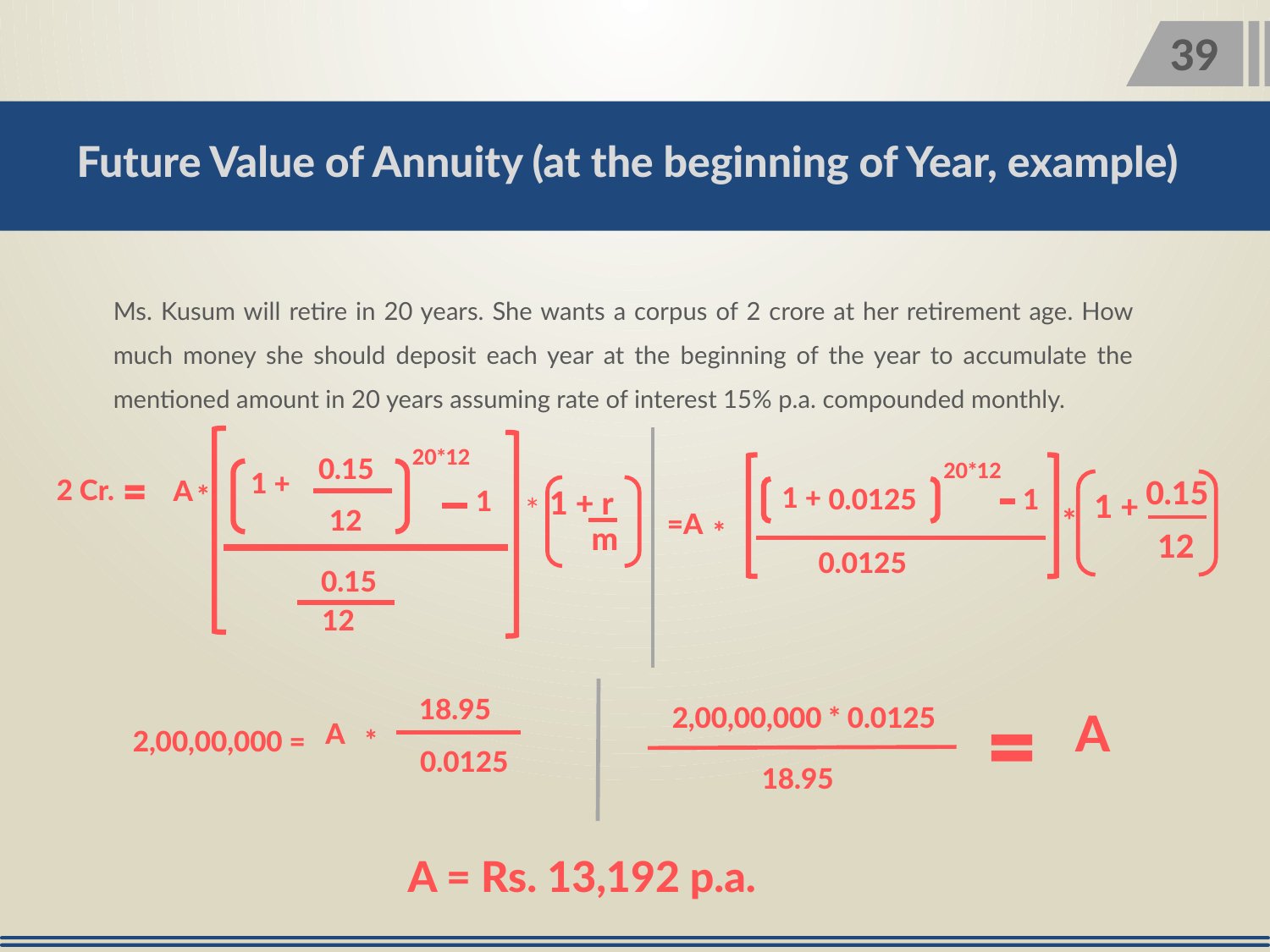

39
Future Value of Annuity (at the beginning of Year, example)
Ms. Kusum will retire in 20 years. She wants a corpus of 2 crore at her retirement age. How much money she should deposit each year at the beginning of the year to accumulate the mentioned amount in 20 years assuming rate of interest 15% p.a. compounded monthly.

20*12
0.15

12
1 +

1

20*12
1 +
0.0125

1

2 Cr.

0.15
A
*

1 + r
1 +
*
*
=A
*
m
12

0.0125
0.15

12
18.95
0.0125
A
*
2,00,00,000 * 0.0125
A

18.95
2,00,00,000 =
A = Rs. 13,192 p.a.